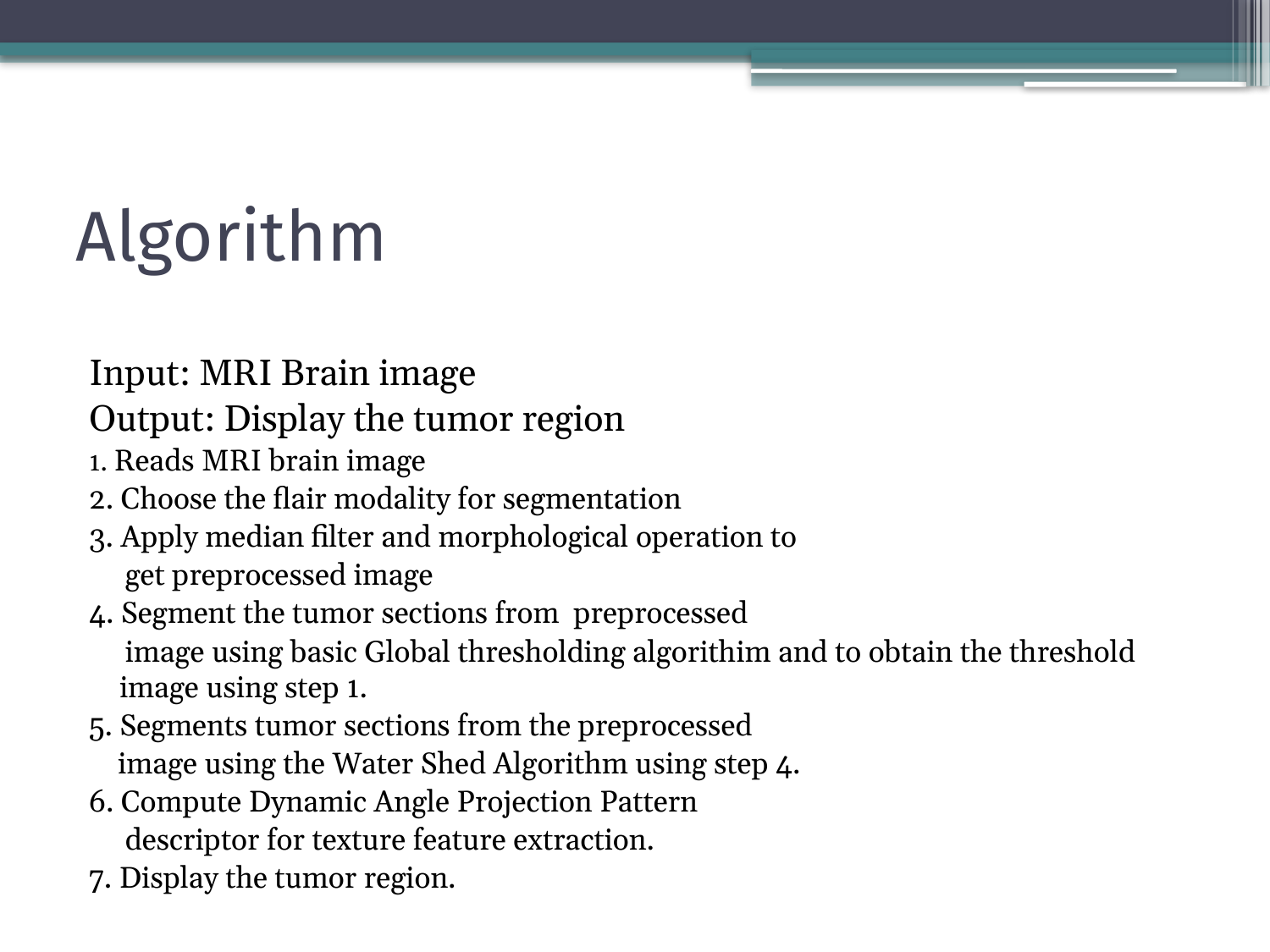

# Algorithm

Input: MRI Brain image
Output: Display the tumor region
1. Reads MRI brain image
2. Choose the flair modality for segmentation
3. Apply median filter and morphological operation to
     get preprocessed image
4. Segment the tumor sections from  preprocessed
     image using basic Global thresholding algorithim and to obtain the threshold image using step 1.
5. Segments tumor sections from the preprocessed
    image using the Water Shed Algorithm using step 4.
6. Compute Dynamic Angle Projection Pattern
     descriptor for texture feature extraction.
7. Display the tumor region.